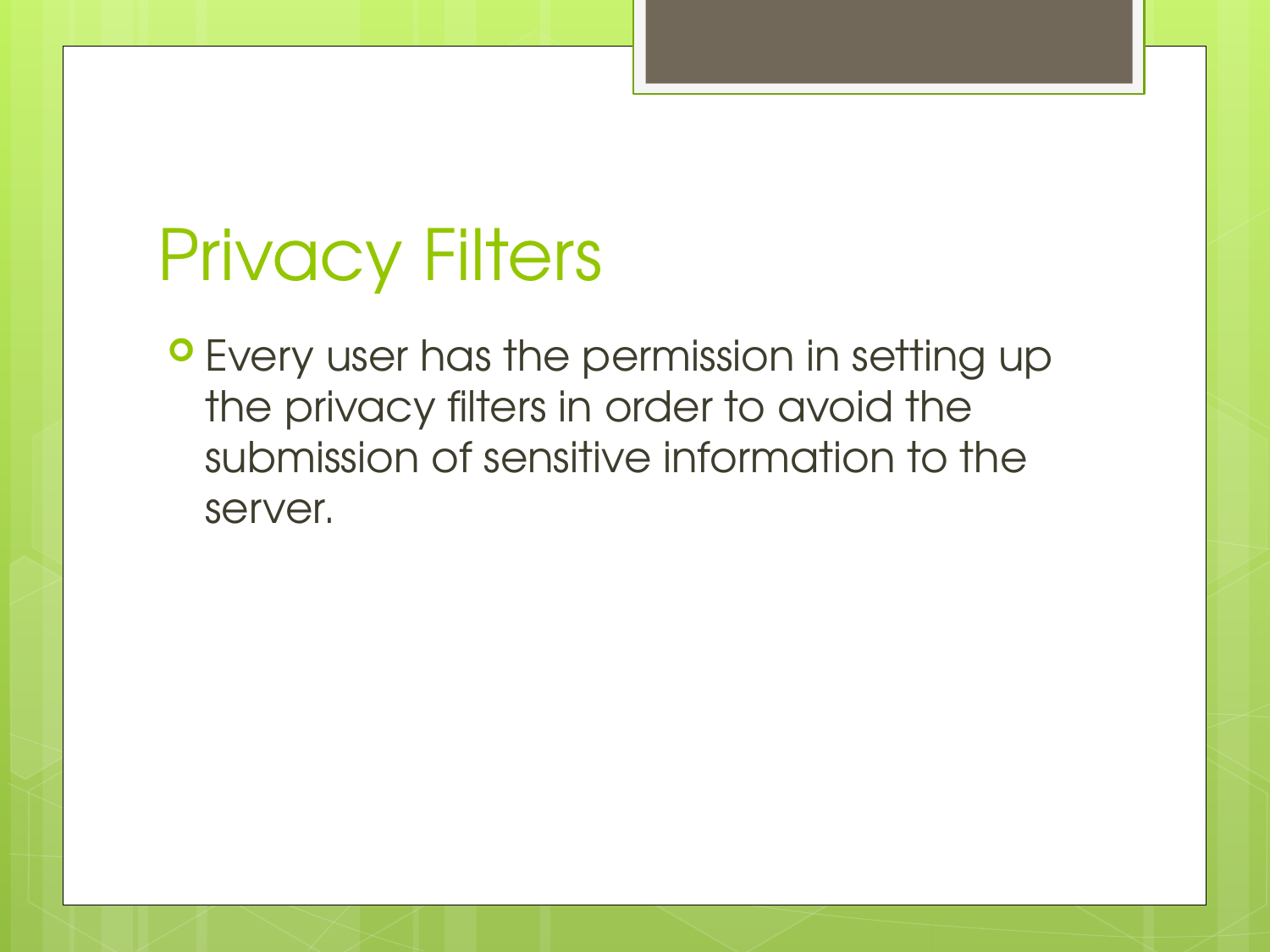

# Privacy Filters
Every user has the permission in setting up the privacy filters in order to avoid the submission of sensitive information to the server.